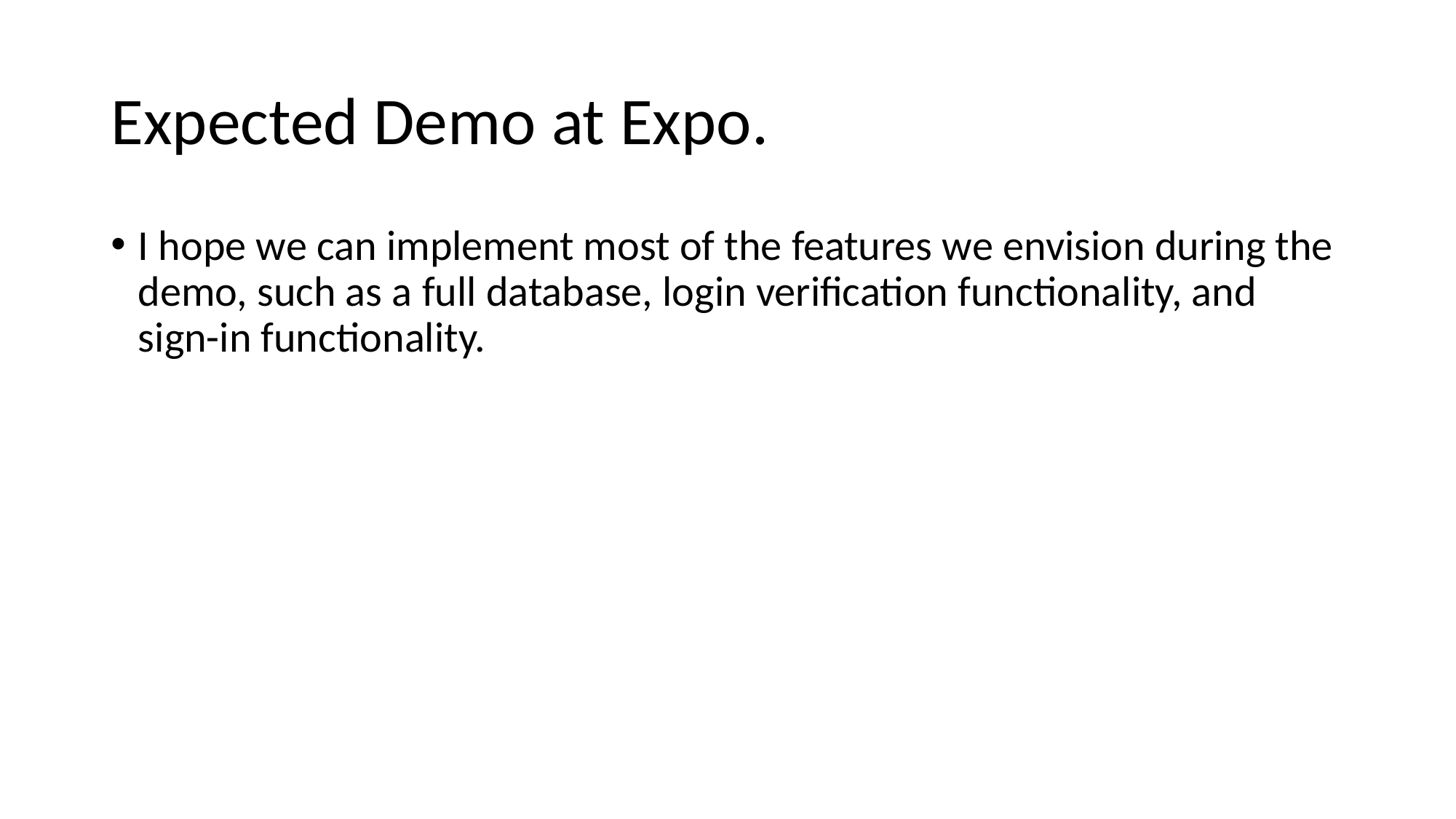

# Expected Demo at Expo.
I hope we can implement most of the features we envision during the demo, such as a full database, login verification functionality, and sign-in functionality.